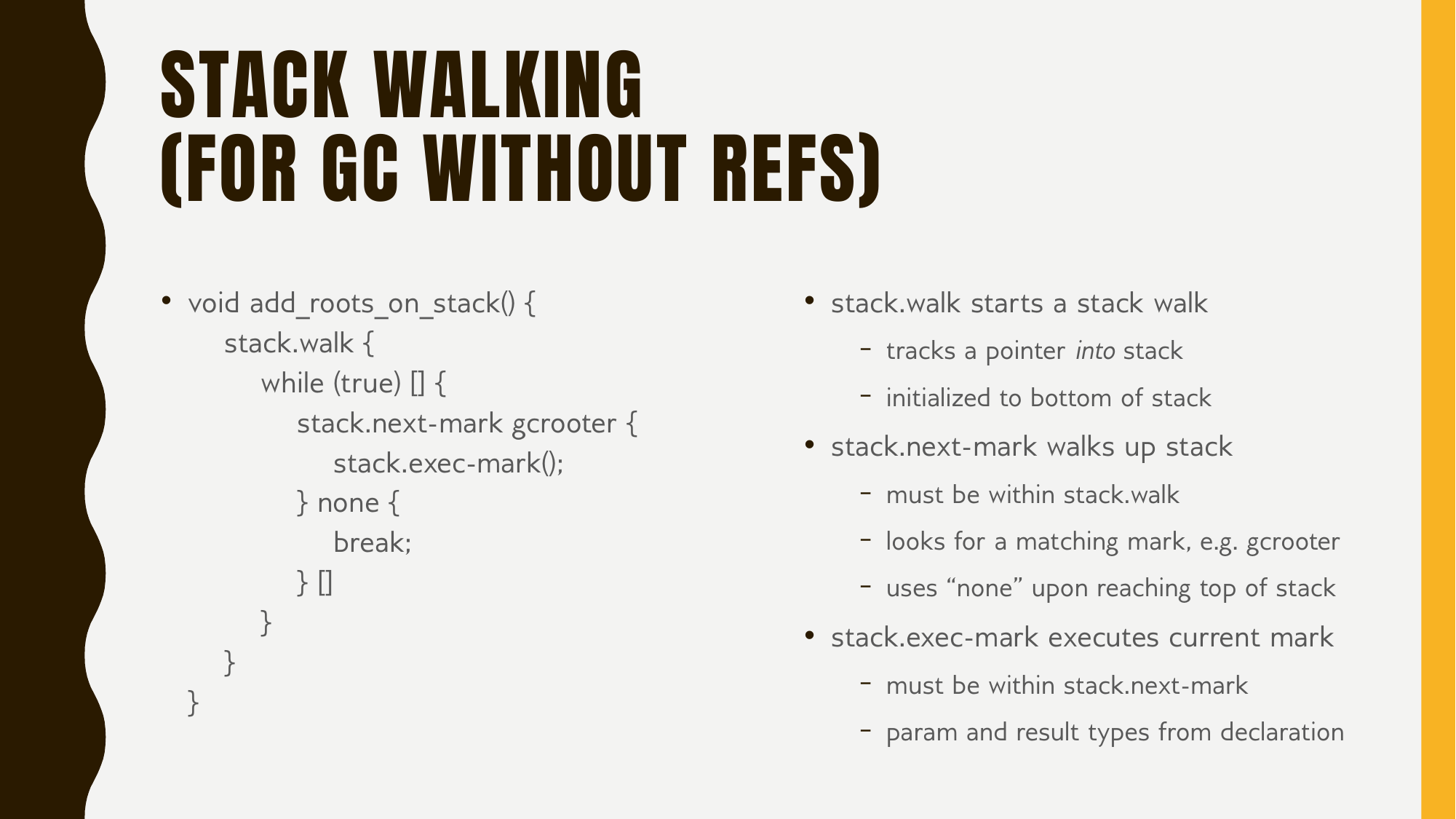

# Stack Walking (for GC without Refs)
void add_roots_on_stack() {
    stack.walk {
        while (true) [] {
            stack.next-mark gcrooter {
                stack.exec-mark();
            } none {
                break;
            } []
        }
    }
}
stack.walk starts a stack walk
tracks a pointer into stack
initialized to bottom of stack
stack.next-mark walks up stack
must be within stack.walk
looks for a matching mark, e.g. gcrooter
uses “none” upon reaching top of stack
stack.exec-mark executes current mark
must be within stack.next-mark
param and result types from declaration